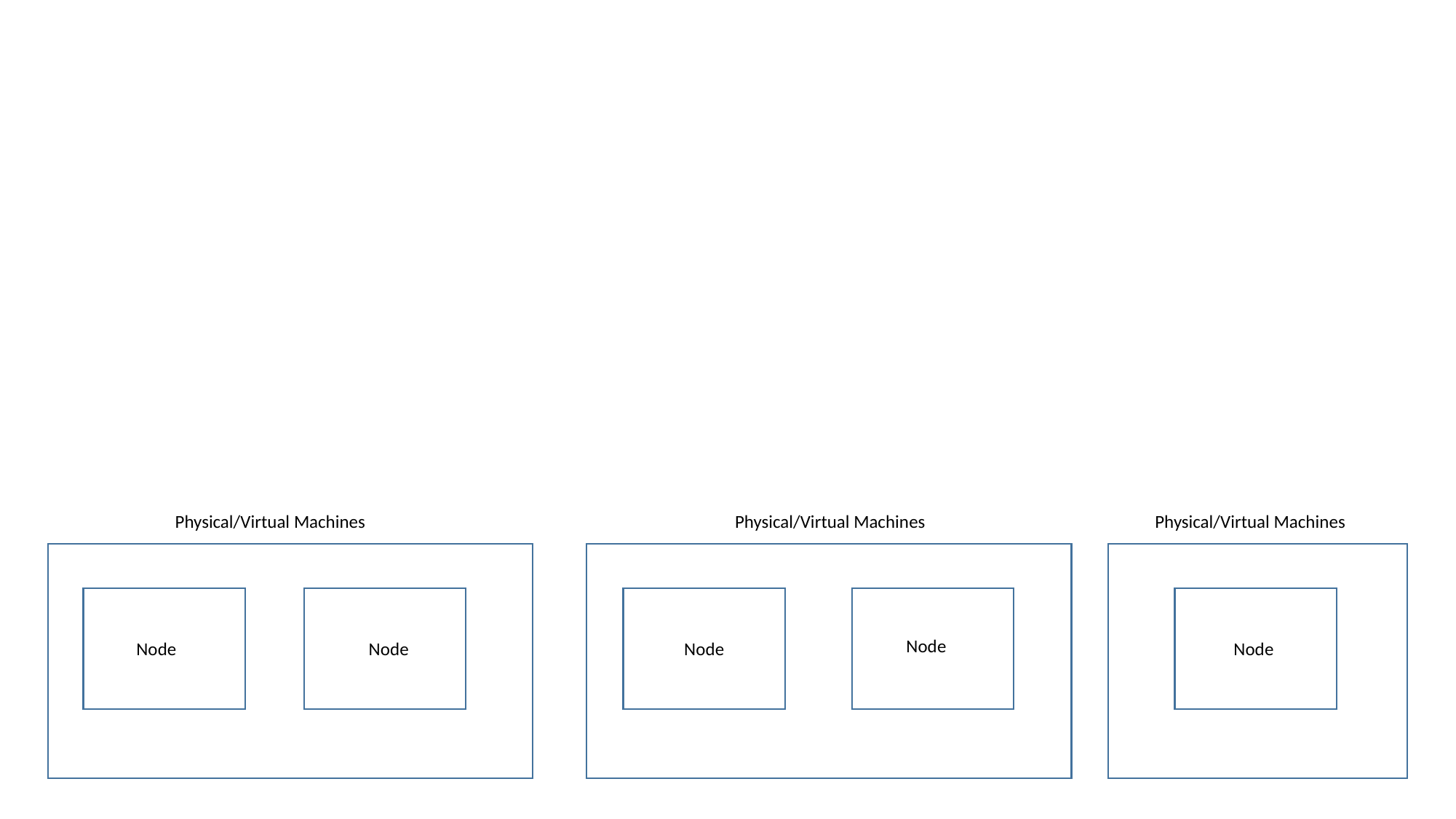

Physical/Virtual Machines
Physical/Virtual Machines
Physical/Virtual Machines

Node
Node
Node
Node
Node